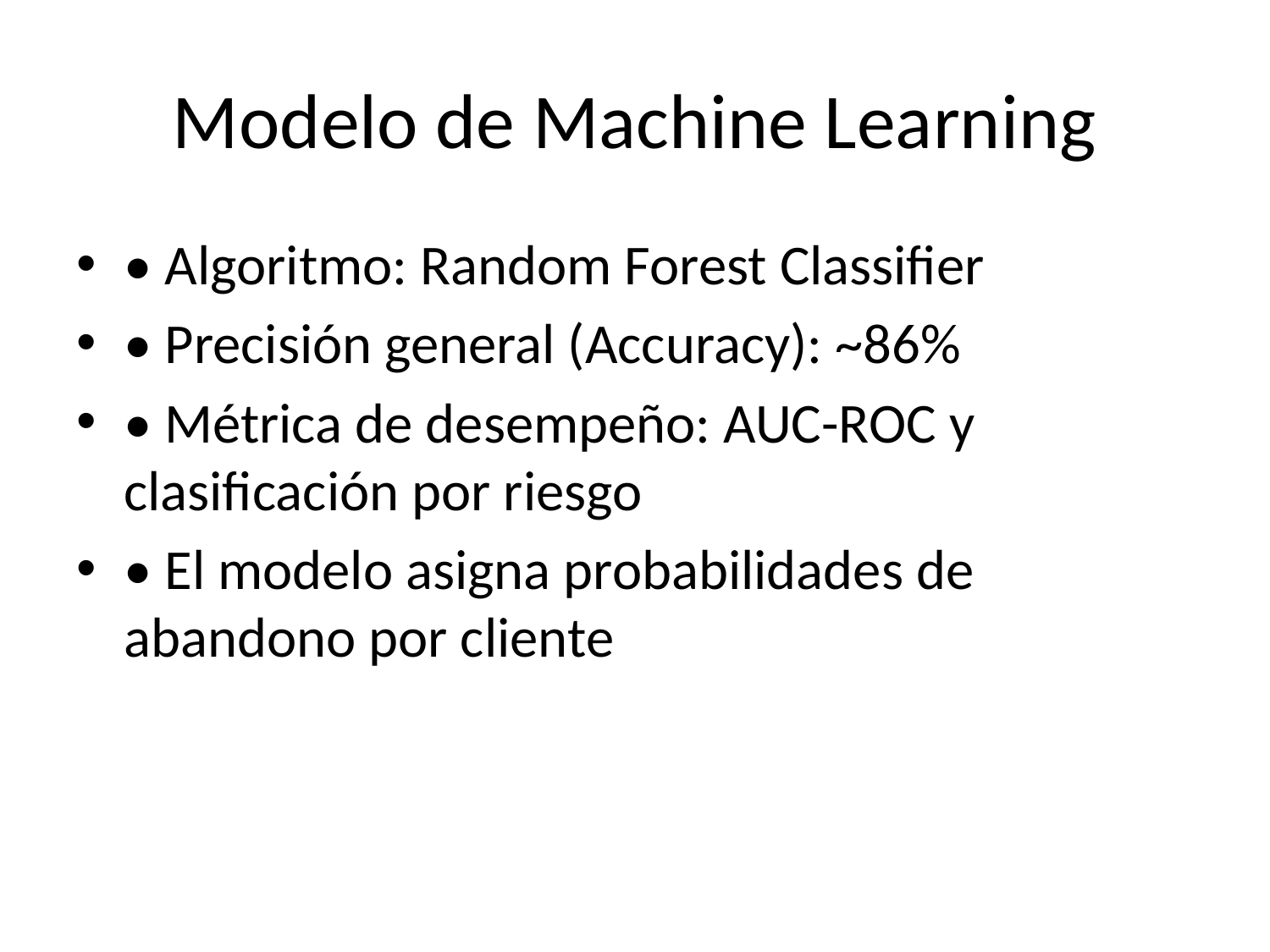

# Modelo de Machine Learning
• Algoritmo: Random Forest Classifier
• Precisión general (Accuracy): ~86%
• Métrica de desempeño: AUC-ROC y clasificación por riesgo
• El modelo asigna probabilidades de abandono por cliente